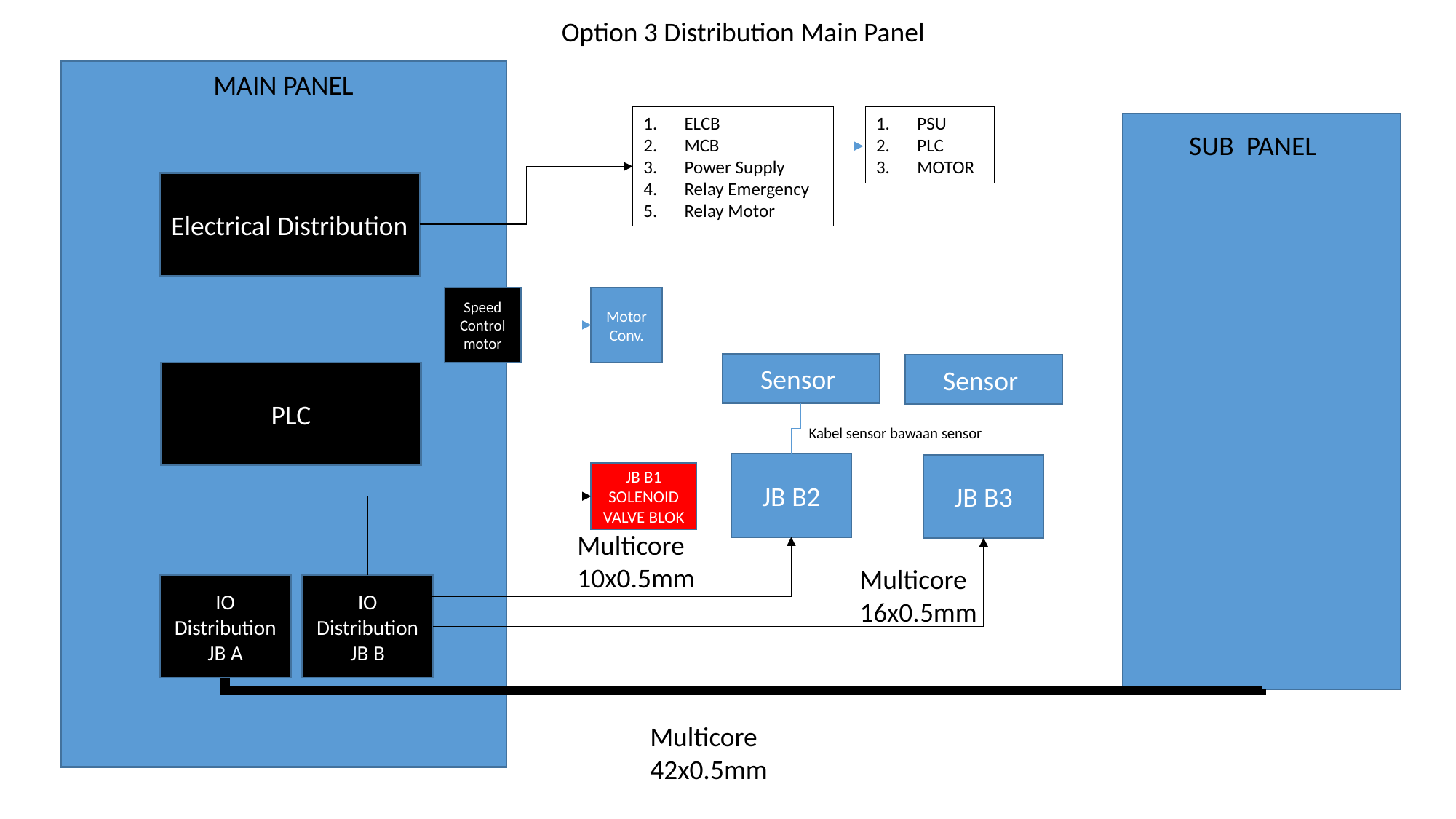

Option 3 Distribution Main Panel

MAIN PANEL
ELCB
MCB
Power Supply
Relay Emergency
Relay Motor
PSU
PLC
MOTOR

SUB  PANEL
Electrical Distribution
Speed Control motor
Motor Conv.
Sensor
Sensor
PLC
Kabel sensor bawaan sensor
JB B2
JB B3
JB B1 SOLENOID VALVE BLOK
Multicore
10x0.5mm
Multicore
16x0.5mm
IO Distribution JB B
IO Distribution JB A
Multicore
42x0.5mm